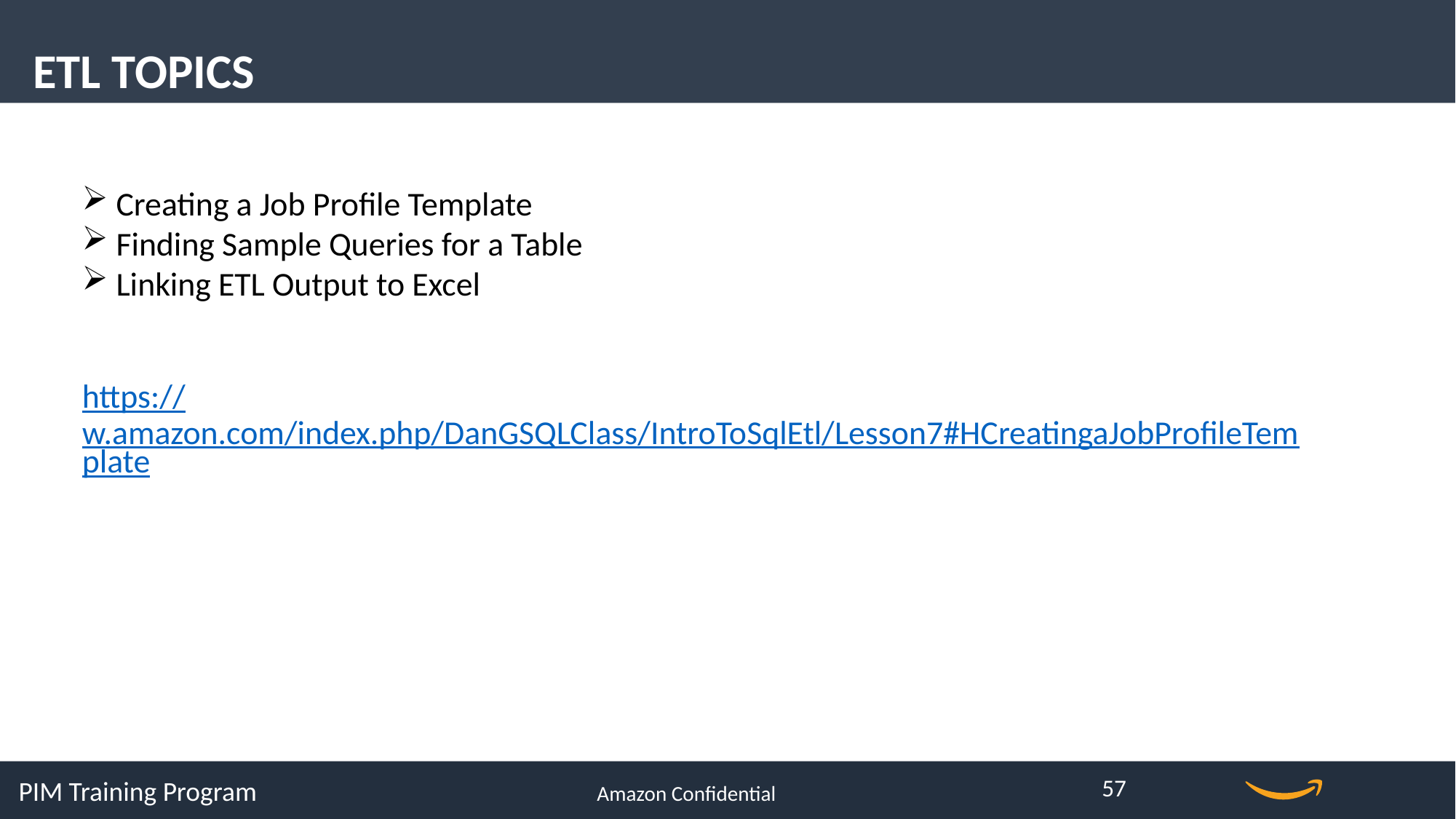

ETL TOPICS
Creating a Job Profile Template
Finding Sample Queries for a Table
Linking ETL Output to Excel
https://w.amazon.com/index.php/DanGSQLClass/IntroToSqlEtl/Lesson7#HCreatingaJobProfileTemplate